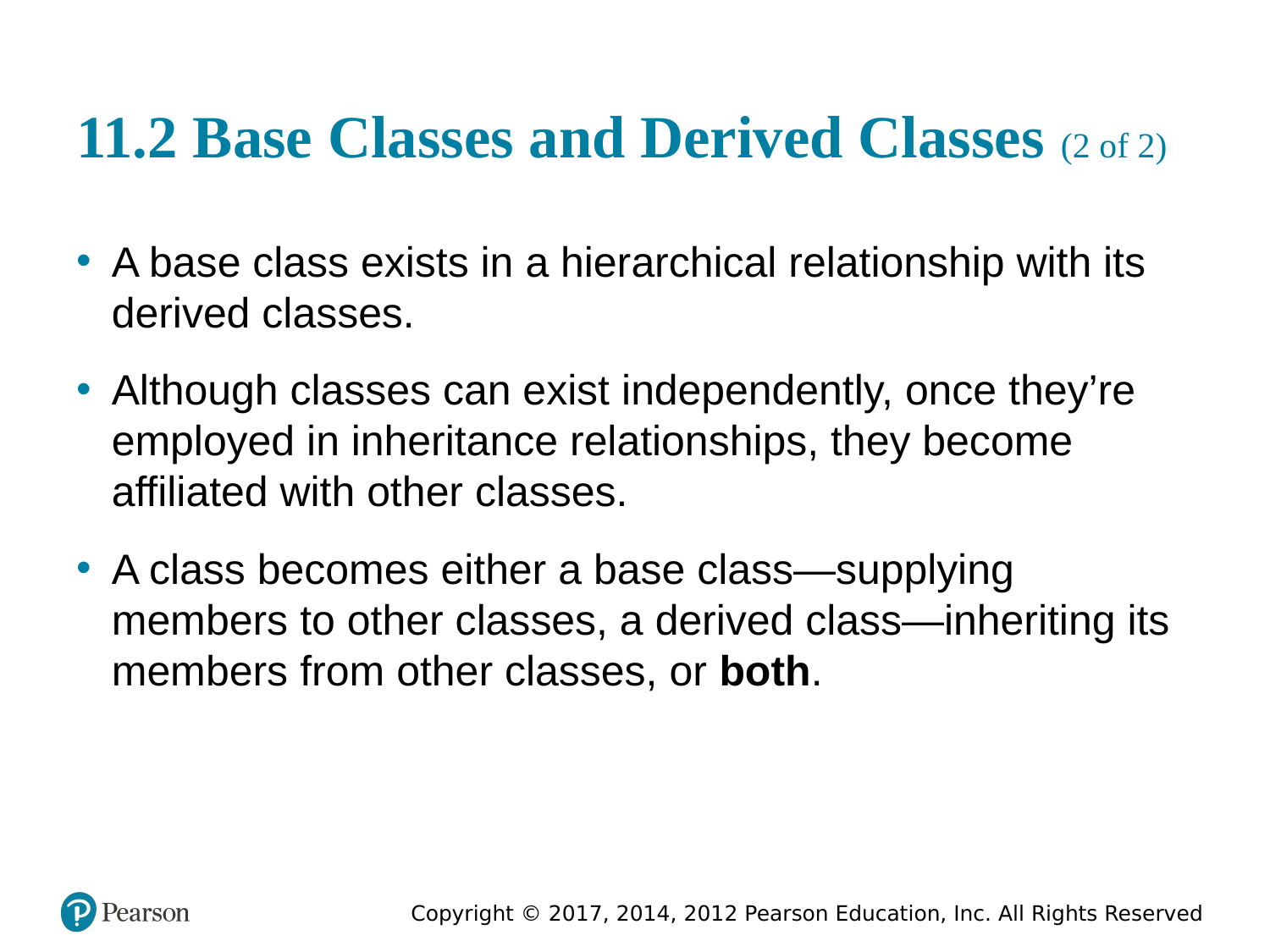

# 11.2 Base Classes and Derived Classes (2 of 2)
A base class exists in a hierarchical relationship with its derived classes.
Although classes can exist independently, once they’re employed in inheritance relationships, they become affiliated with other classes.
A class becomes either a base class—supplying members to other classes, a derived class—inheriting its members from other classes, or both.